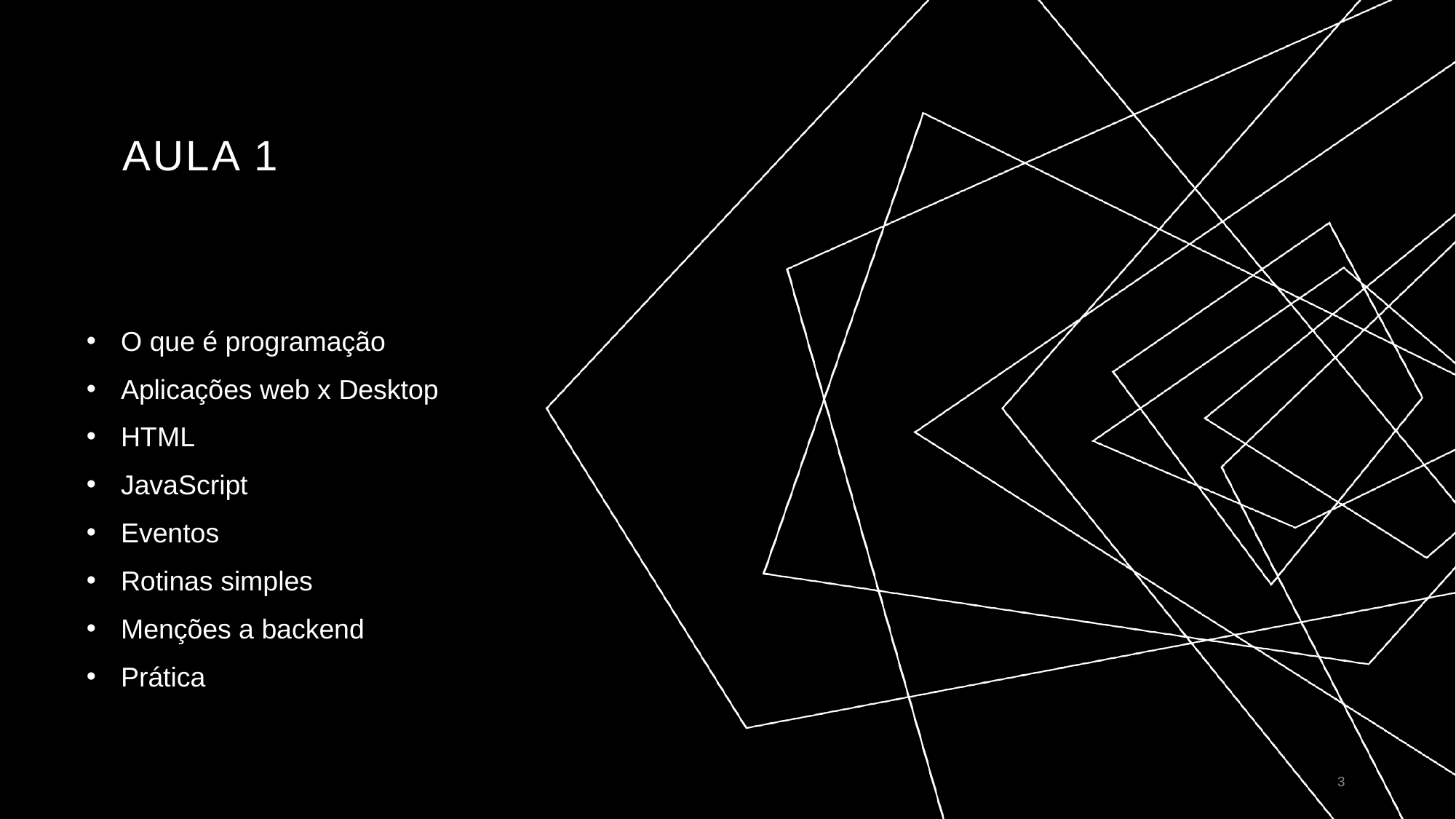

# Aula 1
O que é programação
Aplicações web x Desktop
HTML
JavaScript
Eventos
Rotinas simples
Menções a backend
Prática

3